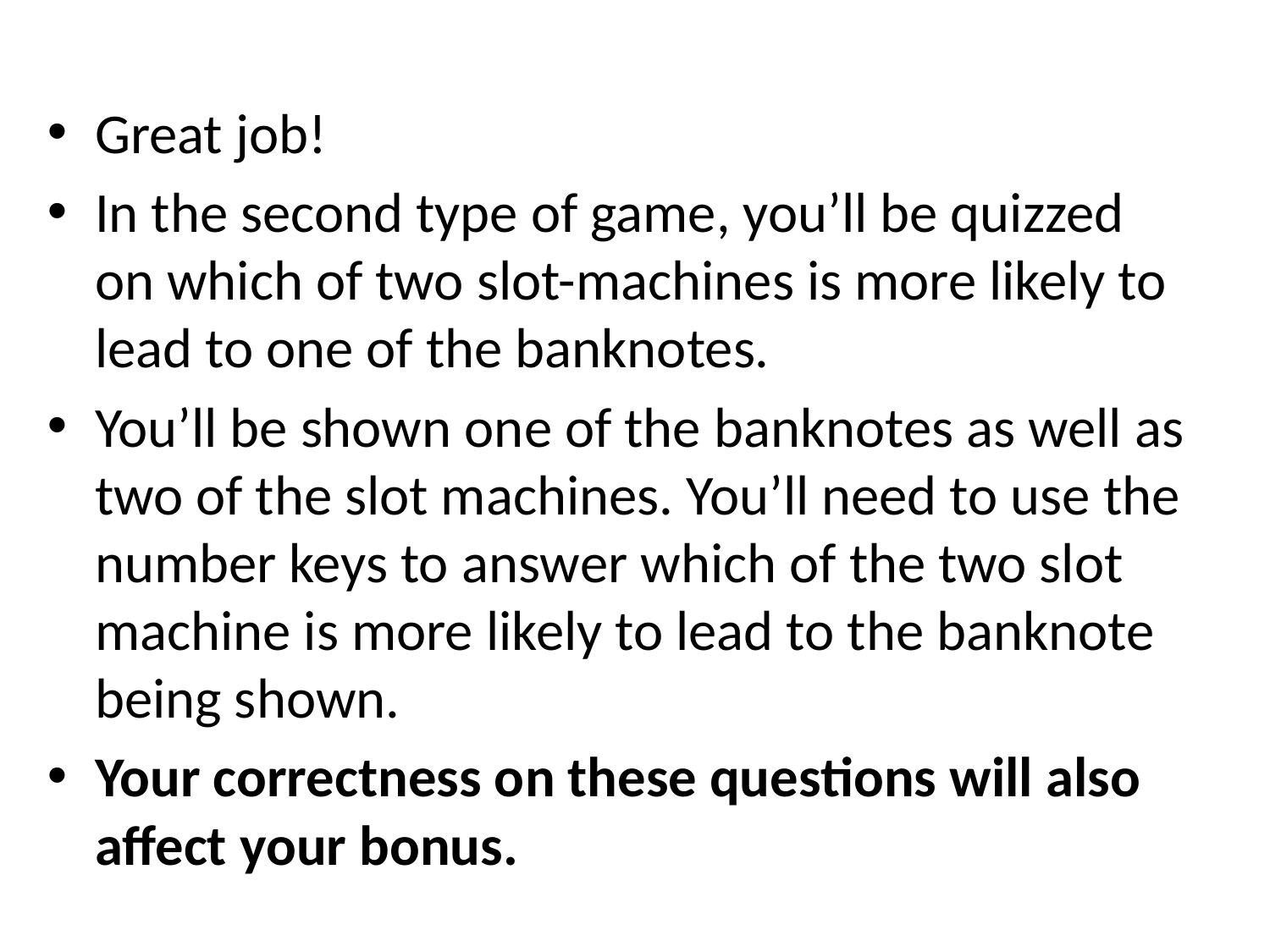

Great job!
In the second type of game, you’ll be quizzed on which of two slot-machines is more likely to lead to one of the banknotes.
You’ll be shown one of the banknotes as well as two of the slot machines. You’ll need to use the number keys to answer which of the two slot machine is more likely to lead to the banknote being shown.
Your correctness on these questions will also affect your bonus.